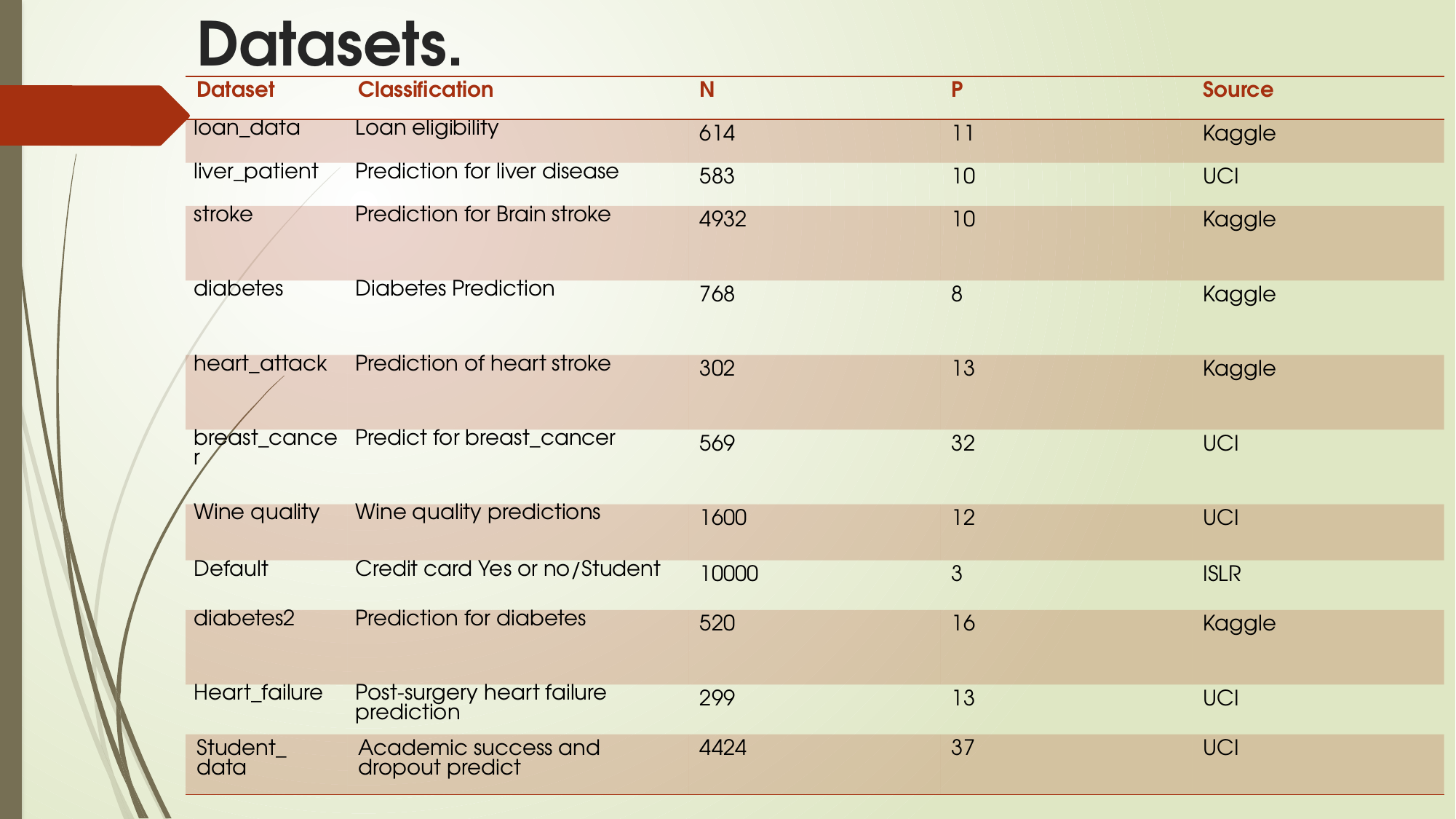

# Datasets.
| Dataset | Classification | N | P | Source |
| --- | --- | --- | --- | --- |
| loan\_data | Loan eligibility | 614 | 11 | Kaggle |
| liver\_patient | Prediction for liver disease | 583 | 10 | UCI |
| stroke | Prediction for Brain stroke | 4932 | 10 | Kaggle |
| diabetes | Diabetes Prediction | 768 | 8 | Kaggle |
| heart\_attack | Prediction of heart stroke | 302 | 13 | Kaggle |
| breast\_cancer | Predict for breast\_cancer | 569 | 32 | UCI |
| Wine quality | Wine quality predictions | 1600 | 12 | UCI |
| Default | Credit card Yes or no/Student | 10000 | 3 | ISLR |
| diabetes2 | Prediction for diabetes | 520 | 16 | Kaggle |
| Heart\_failure | Post-surgery heart failure prediction | 299 | 13 | UCI |
| Student\_ data | Academic success and dropout predict | 4424 | 37 | UCI |